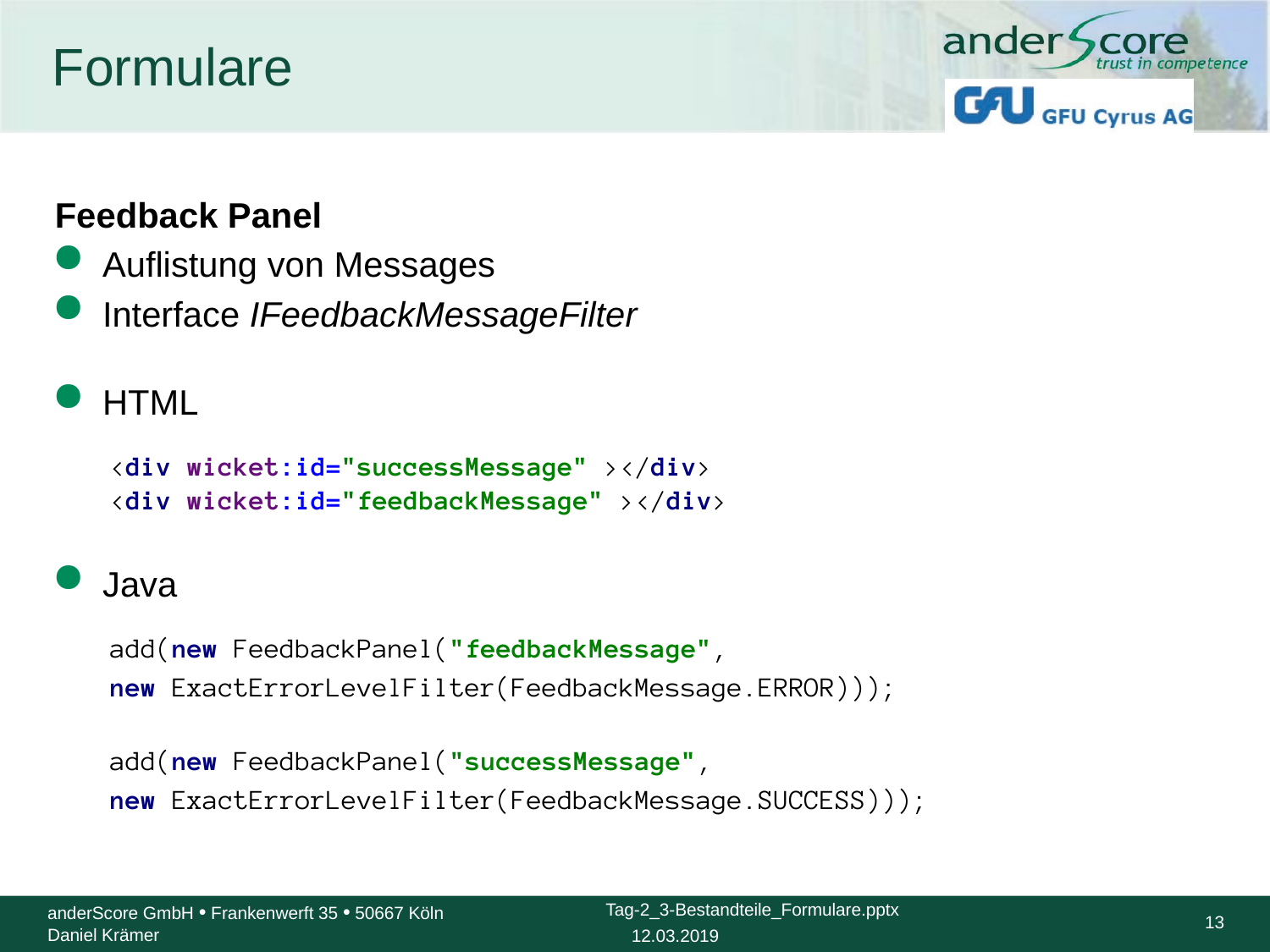

# Formulare
Feedback Panel
Auflistung von Messages
Interface IFeedbackMessageFilter

HTML

<div wicket:id="successMessage" ></div>
<div wicket:id="feedbackMessage" ></div>

Java

add(new FeedbackPanel("feedbackMessage",
new ExactErrorLevelFilter(FeedbackMessage.ERROR)));
add(new FeedbackPanel("successMessage",
new ExactErrorLevelFilter(FeedbackMessage.SUCCESS)));